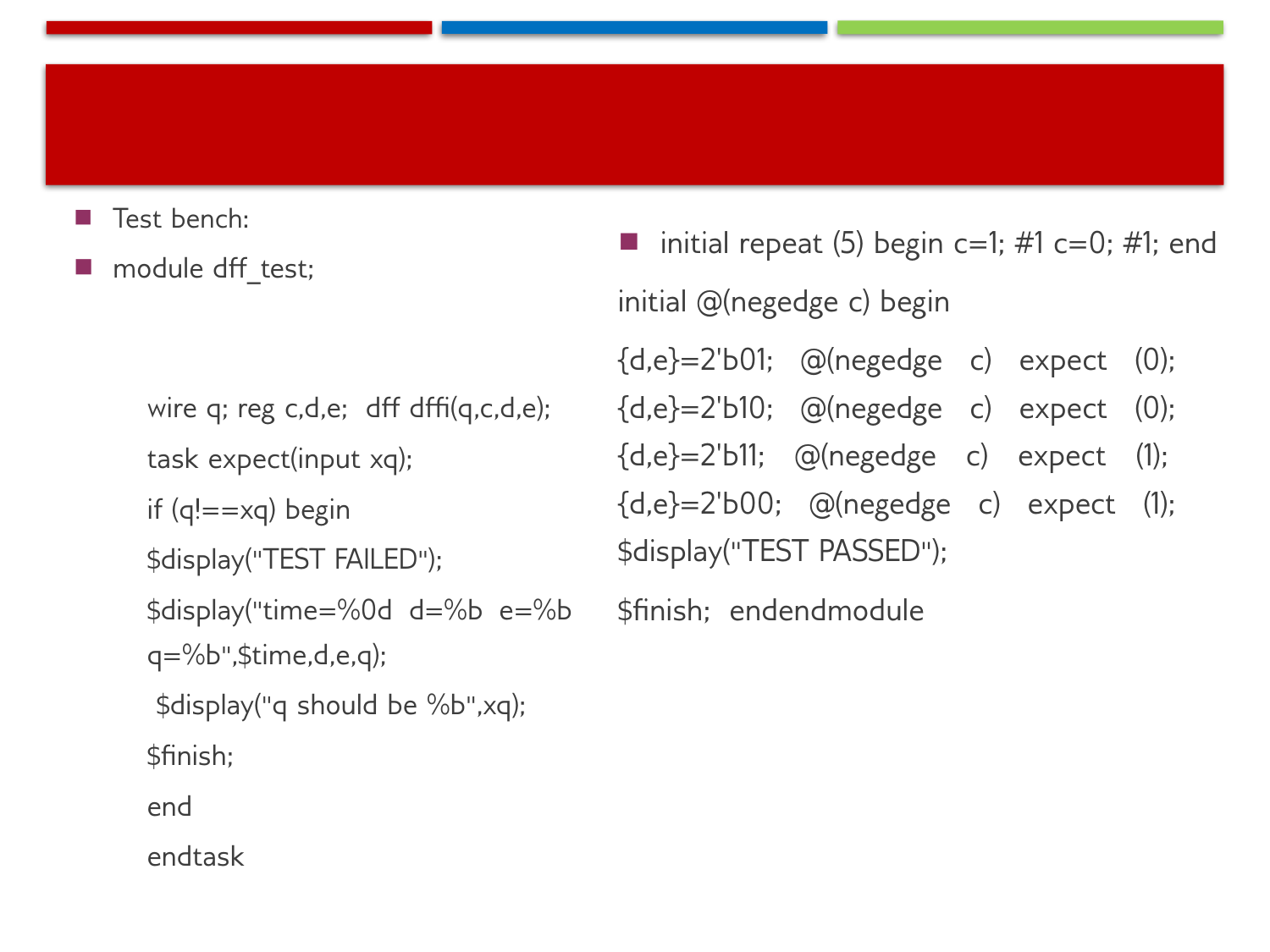

#
Test bench:
module dff_test;
	wire q; reg c,d,e;  dff dffi(q,c,d,e);
	task expect(input xq);
	if (q!==xq) begin
	$display("TEST FAILED");
	$display("time=%0d d=%b e=%b 	q=%b",$time,d,e,q);
	 $display("q should be %b",xq);
	$finish;
	end
	endtask
initial repeat (5) begin c=1; #1 c=0; #1; end
initial @(negedge c) begin
{d,e}=2'b01; @(negedge c) expect (0);    {d,e}=2'b10; @(negedge c) expect (0);    {d,e}=2'b11; @(negedge c) expect (1);    {d,e}=2'b00; @(negedge c) expect (1);    $display("TEST PASSED");
$finish;  endendmodule